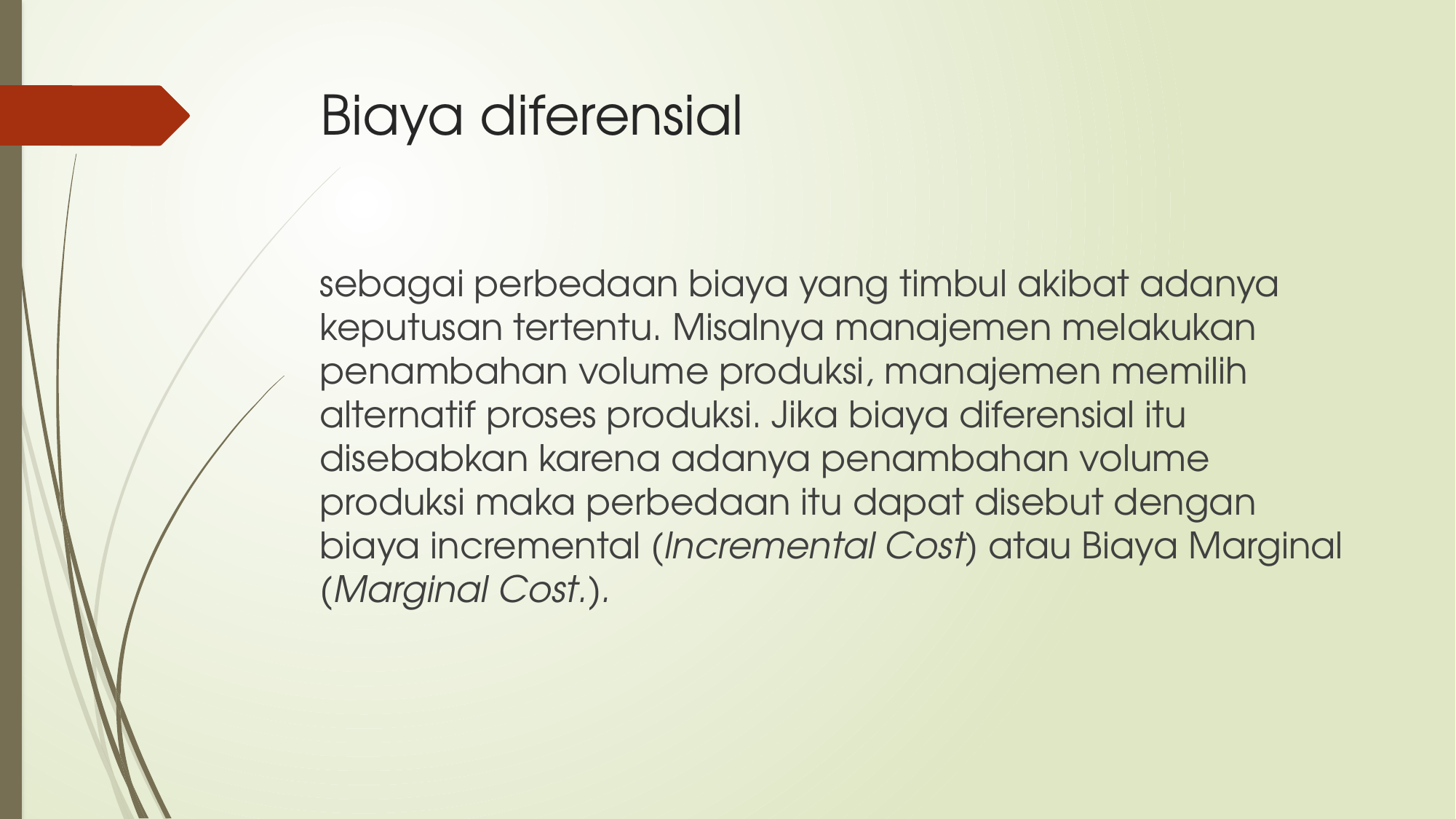

# Biaya diferensial
sebagai perbedaan biaya yang timbul akibat adanya keputusan tertentu. Misalnya manajemen melakukan penambahan volume produksi, manajemen memilih alternatif proses produksi. Jika biaya diferensial itu disebabkan karena adanya penambahan volume produksi maka perbedaan itu dapat disebut dengan biaya incremental (Incremental Cost) atau Biaya Marginal (Marginal Cost.).